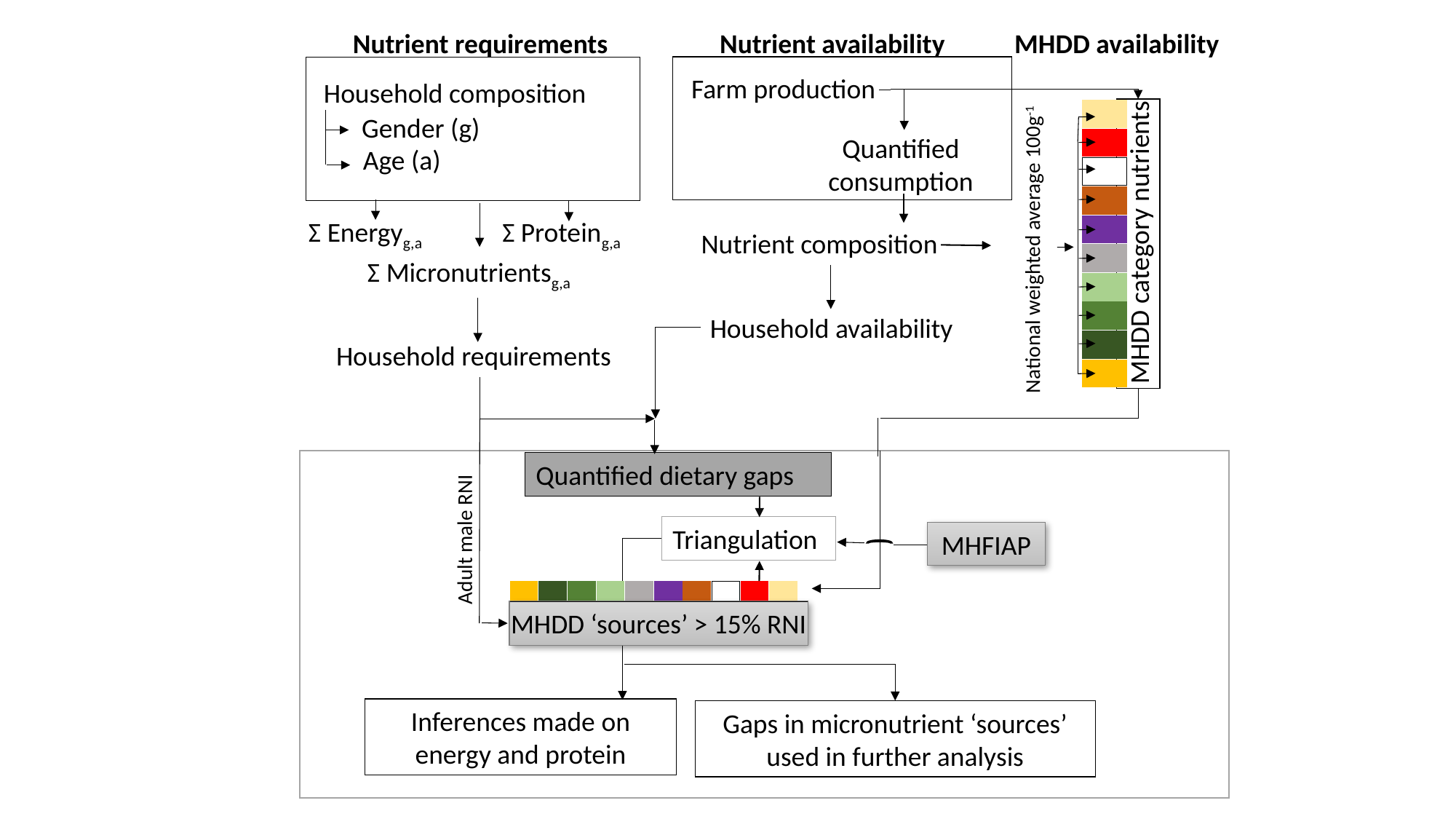

MHDD availability
Nutrient requirements
Nutrient availability

Farm production
Household composition
Gender (g)
Quantified consumption
Age (a)
Σ Energyg,a
Σ Proteing,a

Nutrient composition
MHDD category nutrients
National weighted average 100g-1
Σ Micronutrientsg,a
Household availability
Household requirements

Quantified dietary gaps
Triangulation
Adult male RNI
MHFIAP

MHDD ‘sources’ > 15% RNI
Inferences made on energy and protein
Gaps in micronutrient ‘sources’ used in further analysis